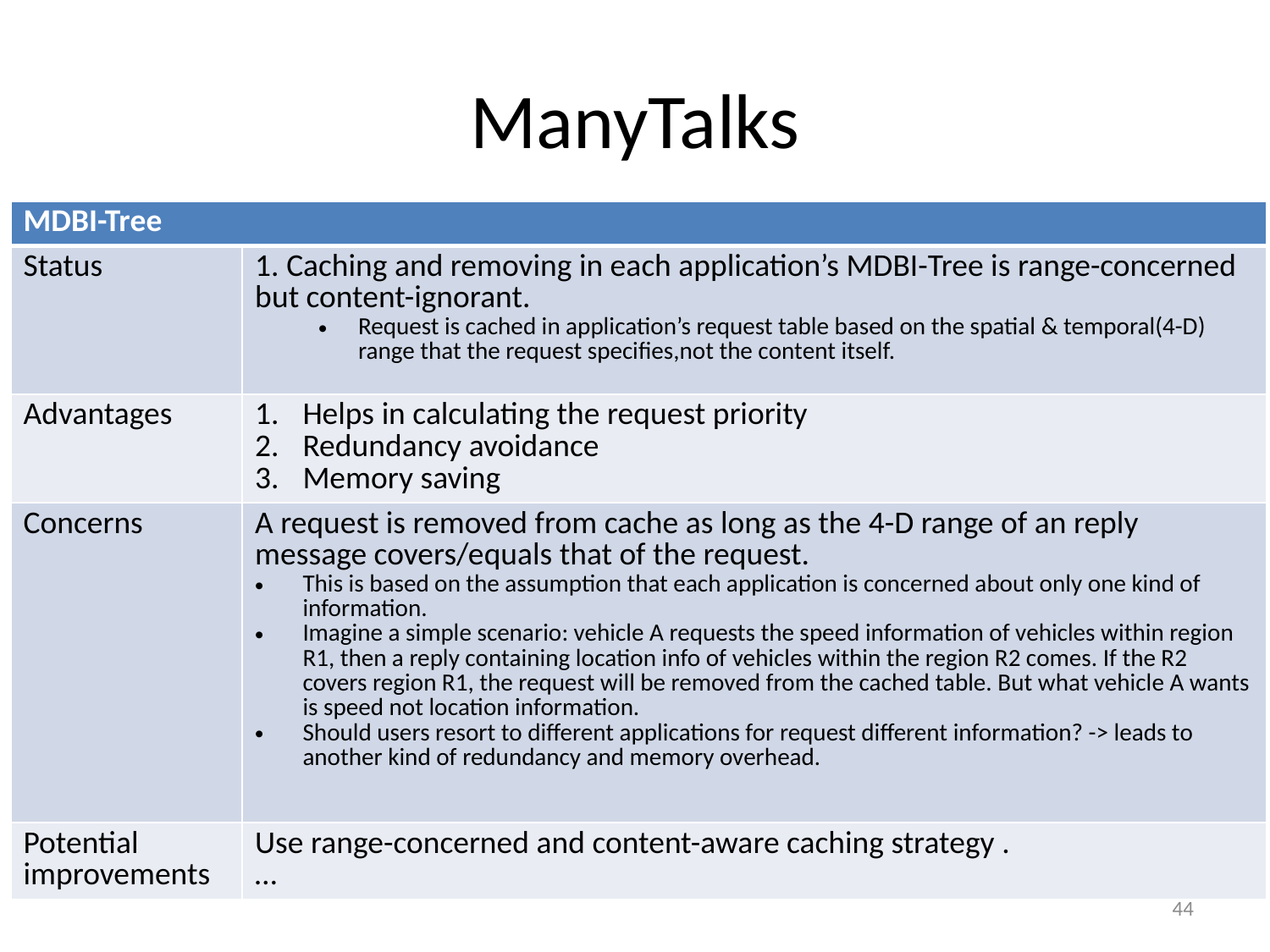

# ManyTalks
| MDBI-Tree |  |
| --- | --- |
| Status | 1. Caching and removing in each application’s MDBI-Tree is range-concerned but content-ignorant. Request is cached in application’s request table based on the spatial & temporal(4-D) range that the request specifies,not the content itself. |
| Advantages | Helps in calculating the request priority Redundancy avoidance Memory saving |
| Concerns | A request is removed from cache as long as the 4-D range of an reply message covers/equals that of the request. This is based on the assumption that each application is concerned about only one kind of information. Imagine a simple scenario: vehicle A requests the speed information of vehicles within region R1, then a reply containing location info of vehicles within the region R2 comes. If the R2 covers region R1, the request will be removed from the cached table. But what vehicle A wants is speed not location information. Should users resort to different applications for request different information? -> leads to another kind of redundancy and memory overhead. |
| Potential improvements | Use range-concerned and content-aware caching strategy . … |
44